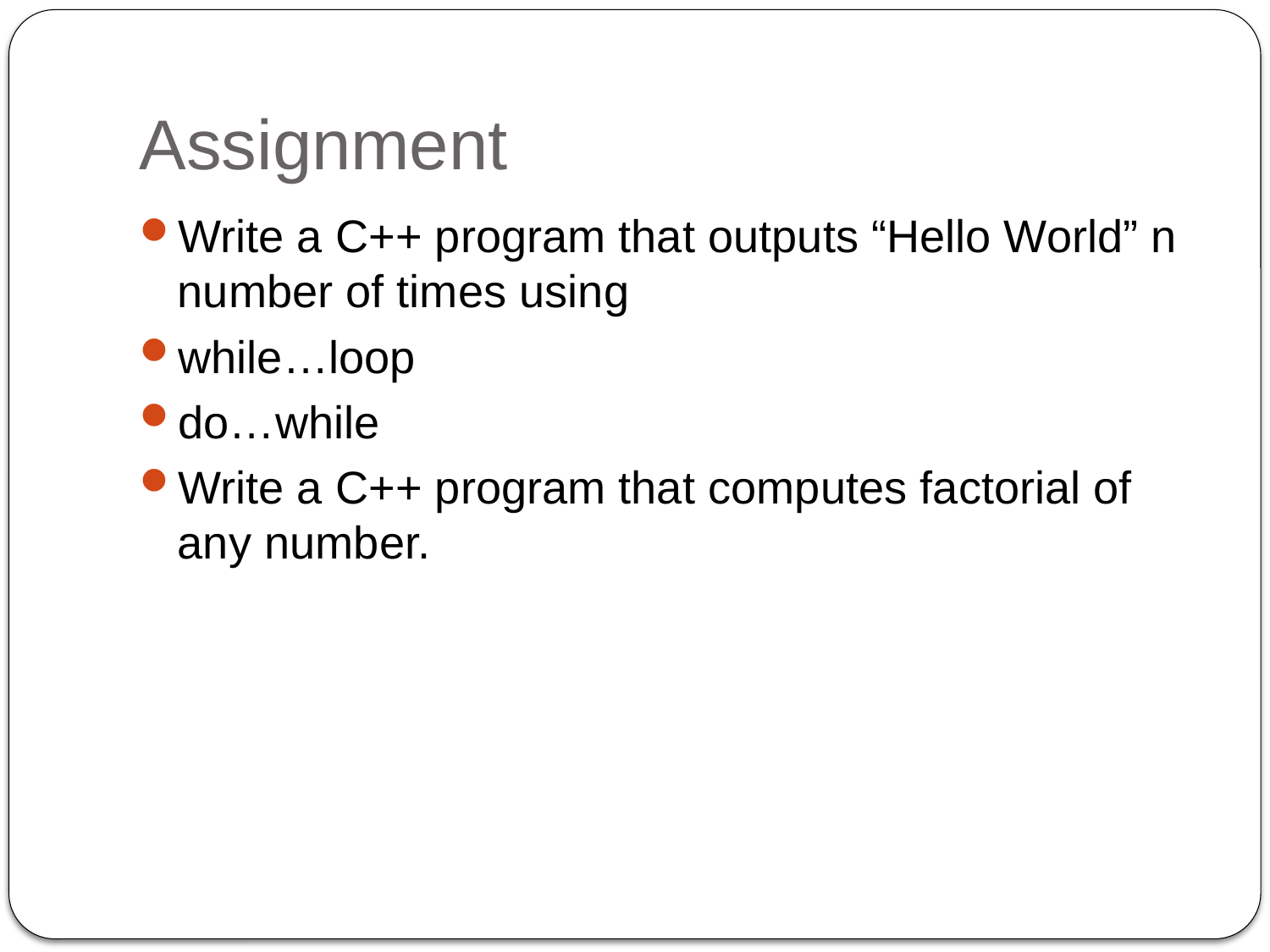

# Assignment
Write a C++ program that outputs “Hello World” n number of times using
while…loop
do…while
Write a C++ program that computes factorial of any number.